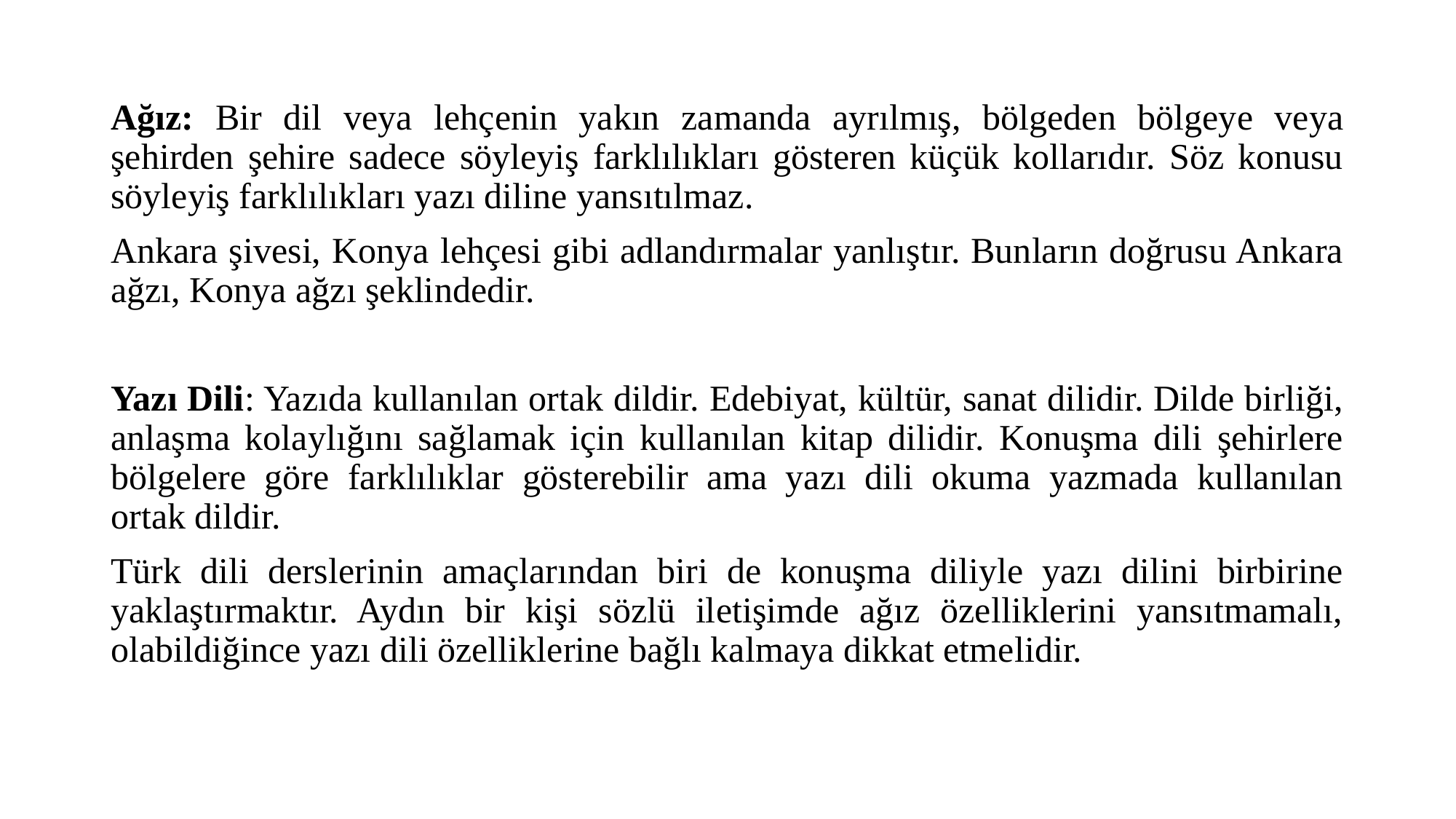

Ağız: Bir dil veya lehçenin yakın zamanda ayrılmış, bölgeden bölgeye veya şehirden şehire sadece söyleyiş farklılıkları gösteren küçük kollarıdır. Söz konusu söyleyiş farklılıkları yazı diline yansıtılmaz.
Ankara şivesi, Konya lehçesi gibi adlandırmalar yanlıştır. Bunların doğrusu Ankara ağzı, Konya ağzı şeklindedir.

Yazı Dili: Yazıda kullanılan ortak dildir. Edebiyat, kültür, sanat dilidir. Dilde birliği, anlaşma kolaylığını sağlamak için kullanılan kitap dilidir. Konuşma dili şehirlere bölgelere göre farklılıklar gösterebilir ama yazı dili okuma yazmada kullanılan ortak dildir.
Türk dili derslerinin amaçlarından biri de konuşma diliyle yazı dilini birbirine yaklaştırmaktır. Aydın bir kişi sözlü iletişimde ağız özelliklerini yansıtmamalı, olabildiğince yazı dili özelliklerine bağlı kalmaya dikkat etmelidir.